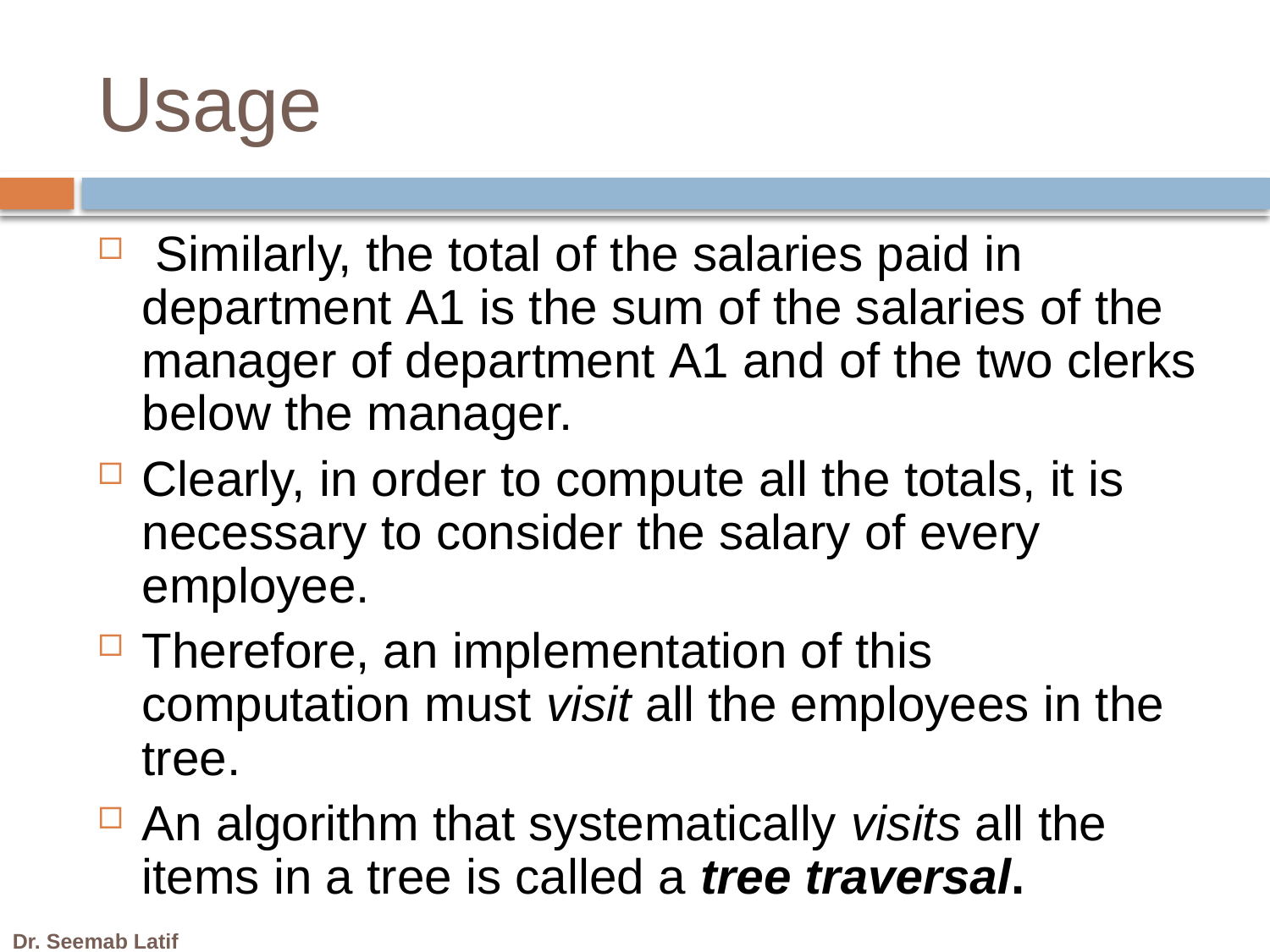

# Usage
 Similarly, the total of the salaries paid in department A1 is the sum of the salaries of the manager of department A1 and of the two clerks below the manager.
Clearly, in order to compute all the totals, it is necessary to consider the salary of every employee.
Therefore, an implementation of this computation must visit all the employees in the tree.
An algorithm that systematically visits all the items in a tree is called a tree traversal.